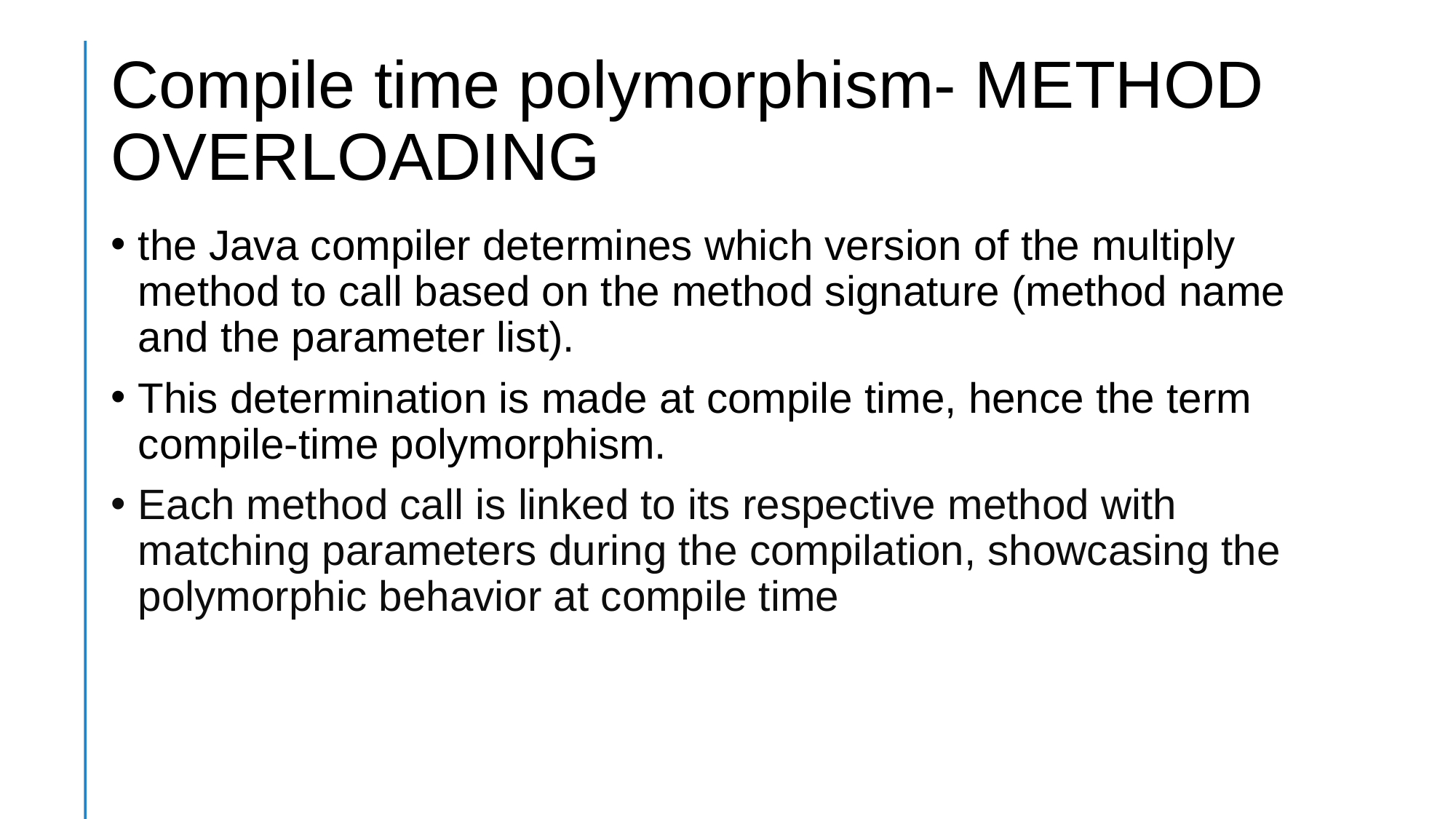

# Compile time polymorphism- METHOD OVERLOADING
the Java compiler determines which version of the multiply method to call based on the method signature (method name and the parameter list).
This determination is made at compile time, hence the term compile-time polymorphism.
Each method call is linked to its respective method with matching parameters during the compilation, showcasing the polymorphic behavior at compile time